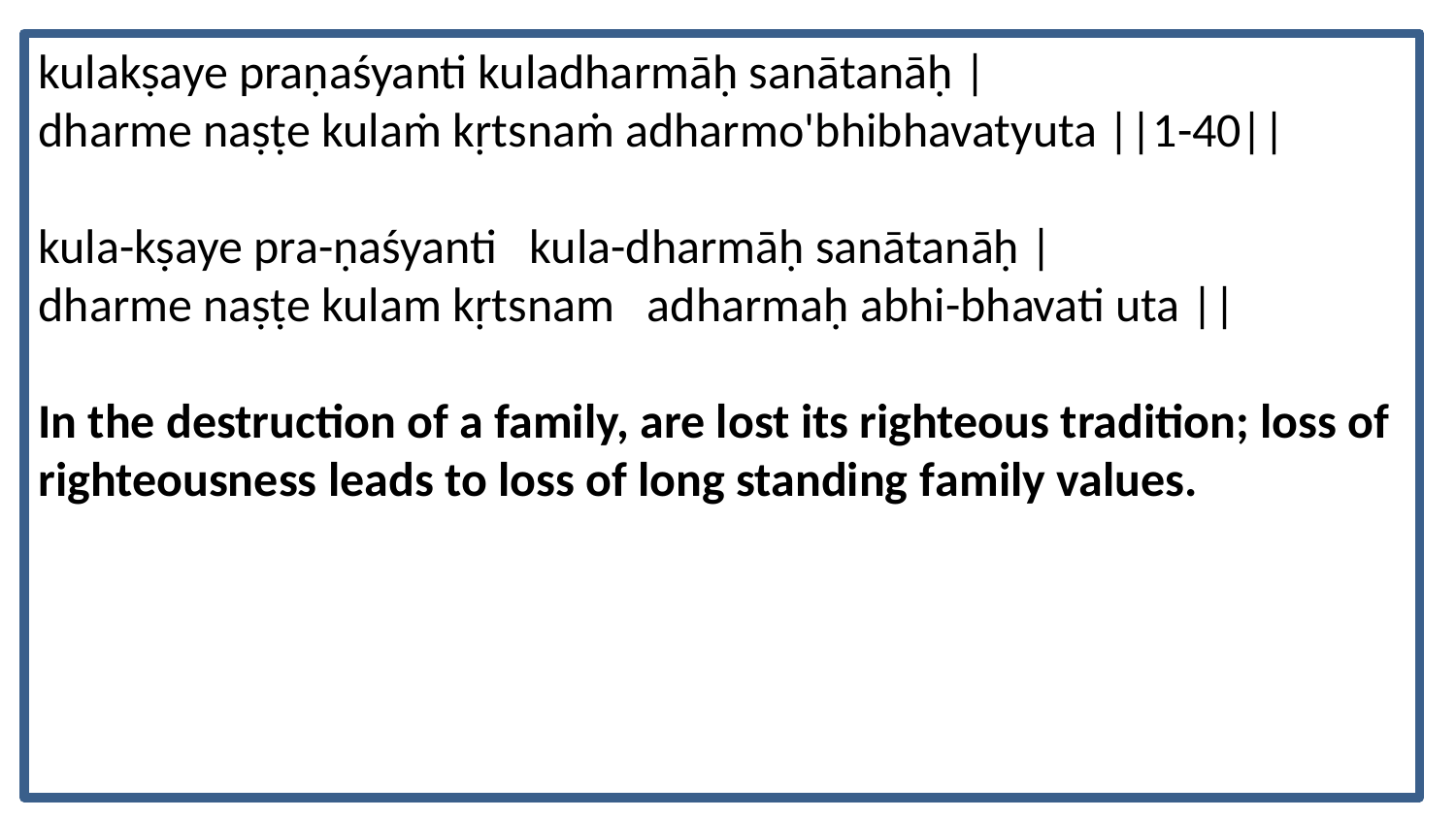

kulakṣaye praṇaśyanti kuladharmāḥ sanātanāḥ |
dharme naṣṭe kulaṁ kṛtsnaṁ adharmo'bhibhavatyuta ||1-40||

kula-kṣaye pra-ṇaśyanti   kula-dharmāḥ sanātanāḥ |
dharme naṣṭe kulam kṛtsnam   adharmaḥ abhi-bhavati uta ||

In the destruction of a family, are lost its righteous tradition; loss of righteousness leads to loss of long standing family values.